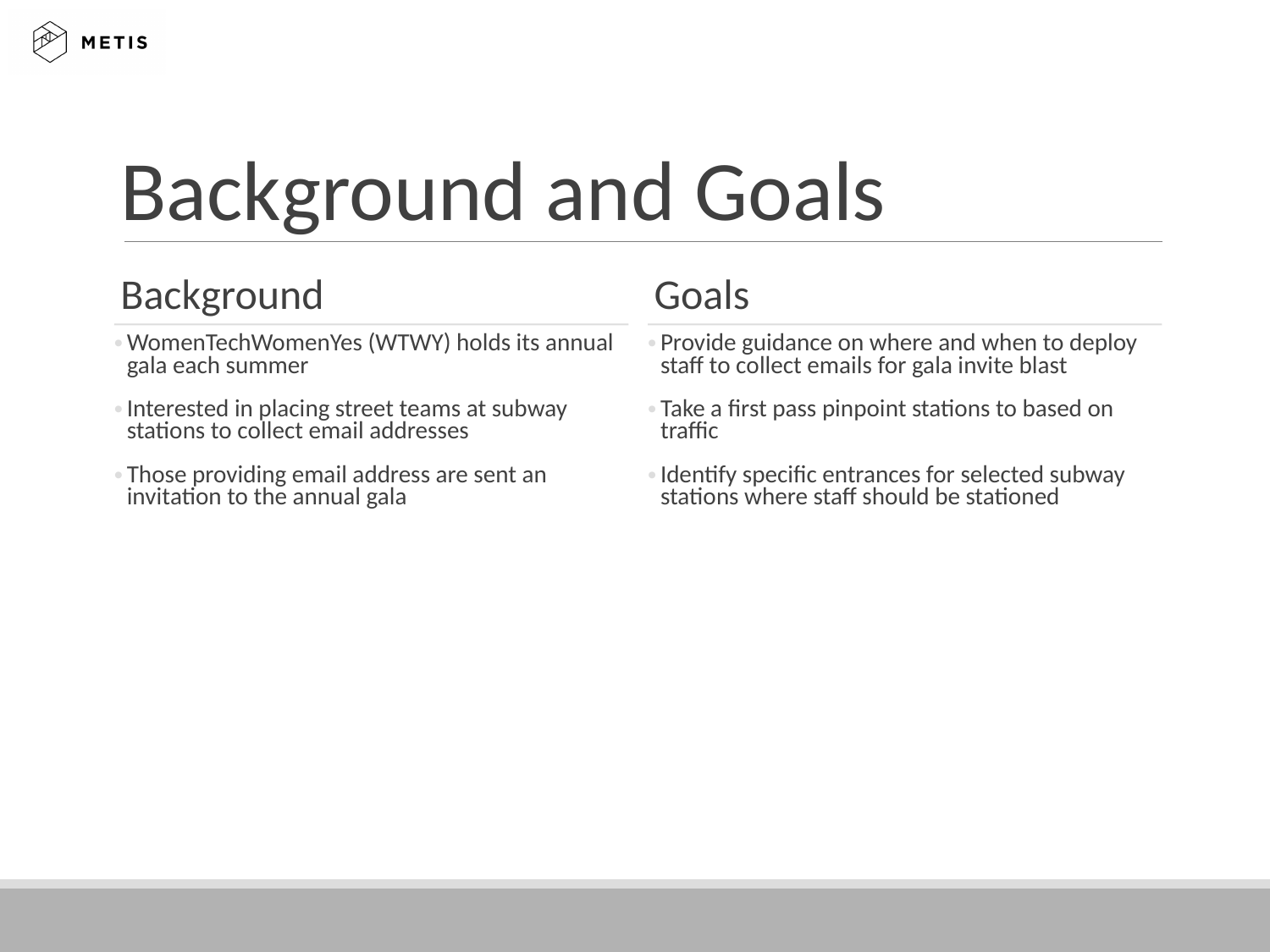

Background and Goals
Background
Goals

WomenTechWomenYes (WTWY) holds its annual gala each summer
Interested in placing street teams at subway stations to collect email addresses
Those providing email address are sent an invitation to the annual gala
Provide guidance on where and when to deploy staff to collect emails for gala invite blast
Take a first pass pinpoint stations to based on traffic
Identify specific entrances for selected subway stations where staff should be stationed